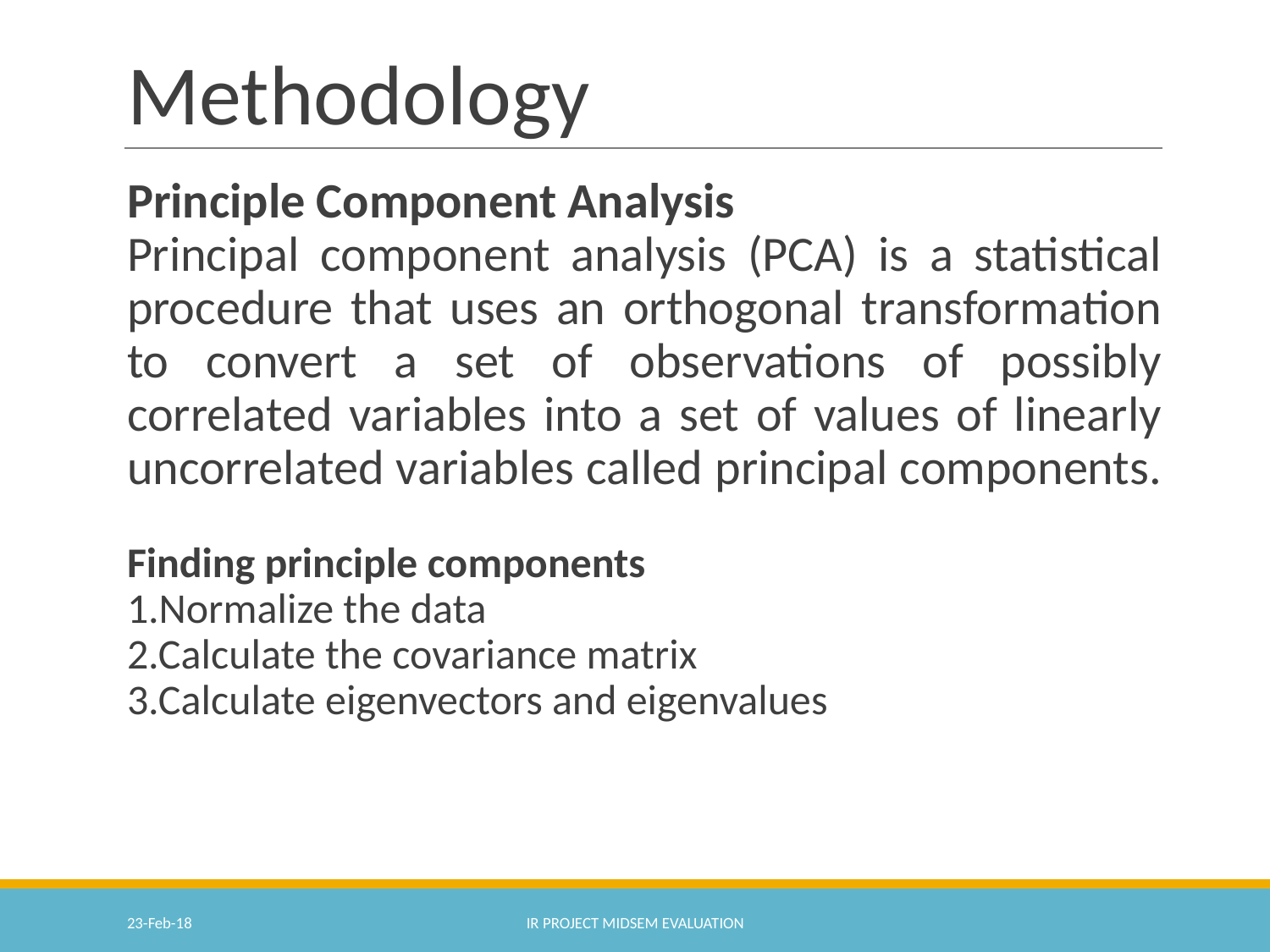

# Methodology
Principle Component Analysis
Principal component analysis (PCA) is a statistical procedure that uses an orthogonal transformation to convert a set of observations of possibly correlated variables into a set of values of linearly uncorrelated variables called principal components.

Finding principle components
1.Normalize the data
2.Calculate the covariance matrix
3.Calculate eigenvectors and eigenvalues
23-Feb-18
IR PROJECT MIDSEM EVALUATION